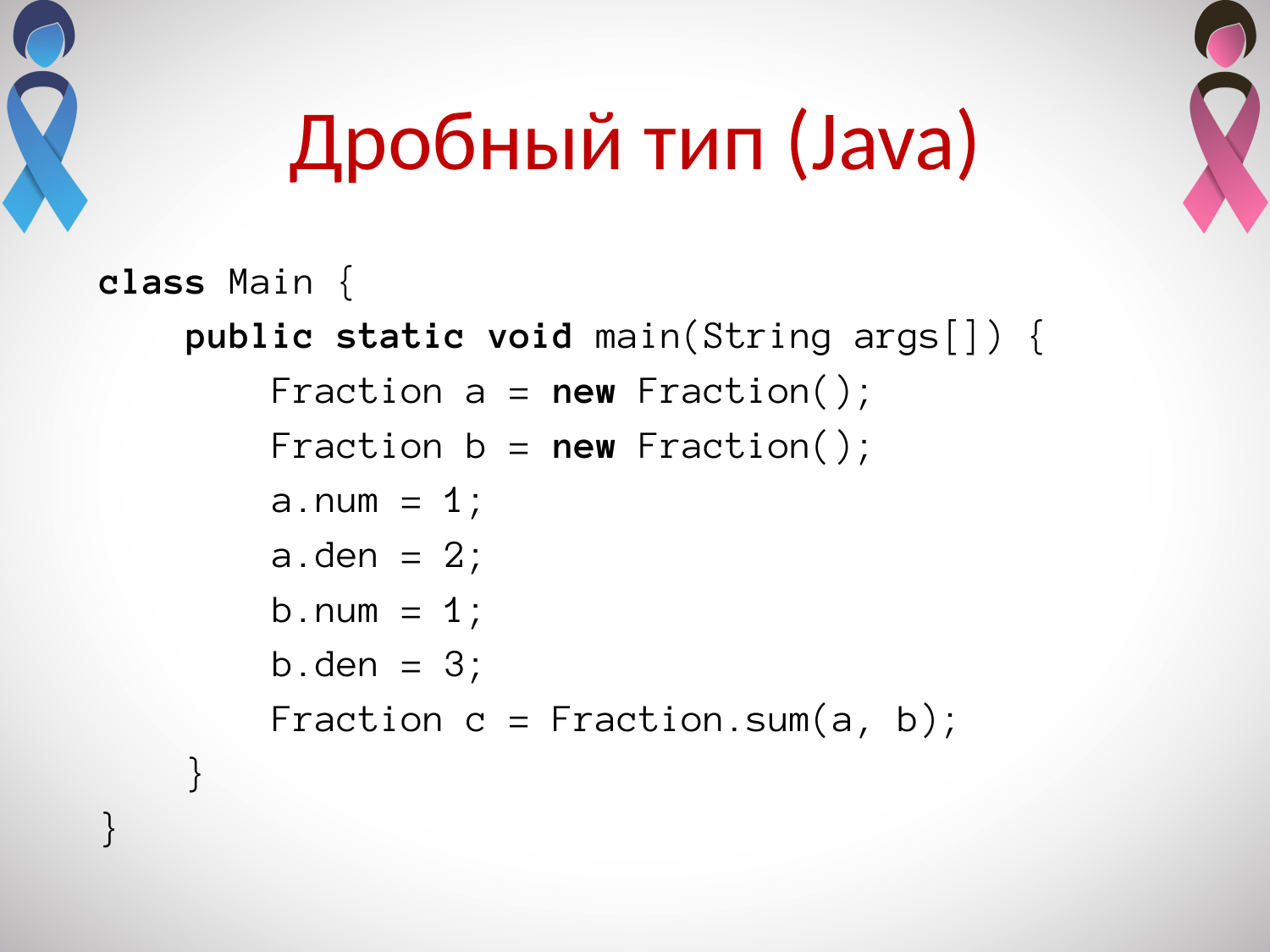

# Дробный тип (Java)
class Main {
    public static void main(String args[]) {
        Fraction a = new Fraction();
        Fraction b = new Fraction();
        a.num = 1;
        a.den = 2;
        b.num = 1;
        b.den = 3;
        Fraction c = Fraction.sum(a, b);
    }
}